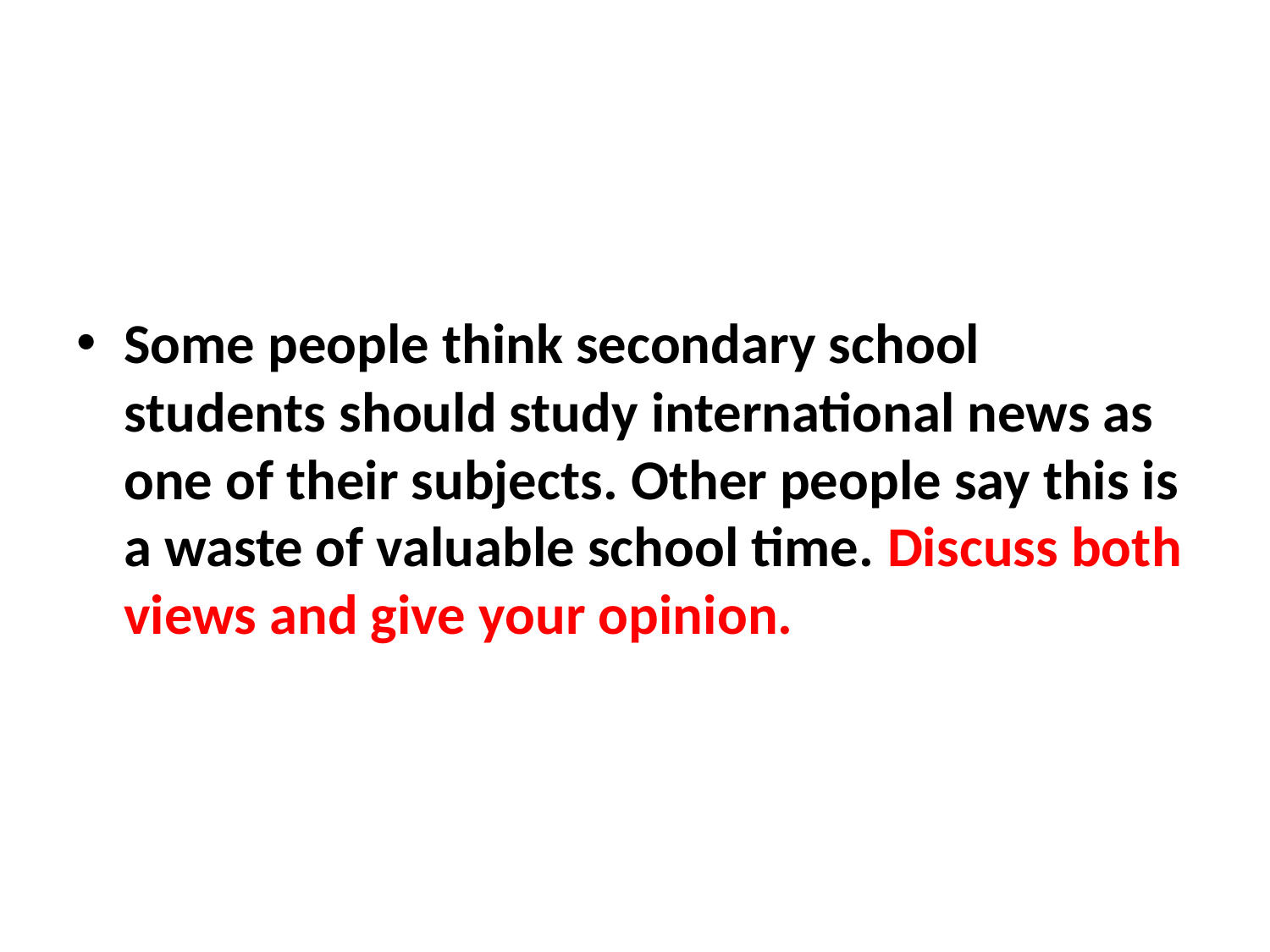

#

Some people think secondary school students should study international news as one of their subjects. Other people say this is a waste of valuable school time. Discuss both views and give your opinion.